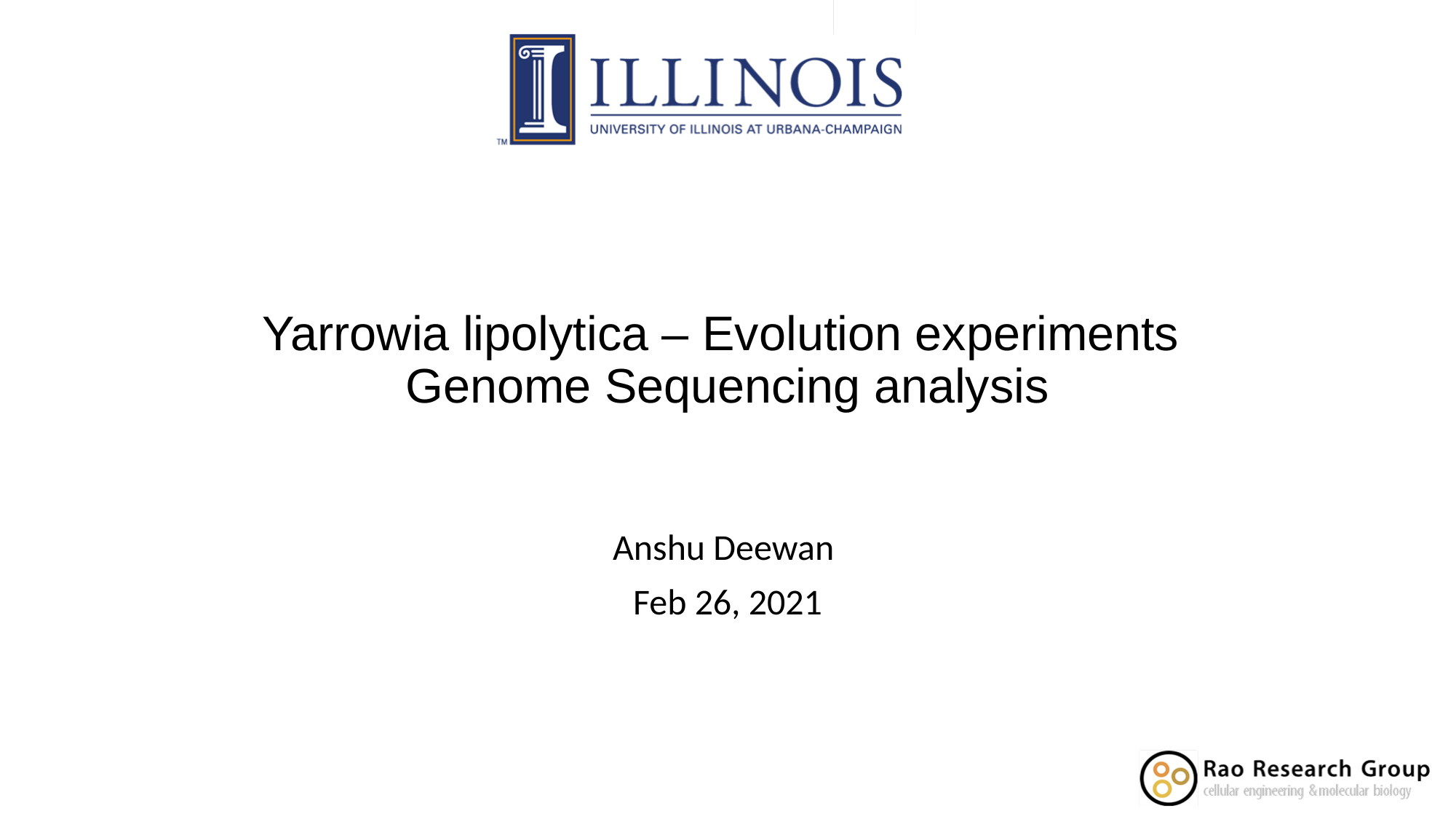

# Yarrowia lipolytica – Evolution experiments Genome Sequencing analysis
Anshu Deewan
Feb 26, 2021